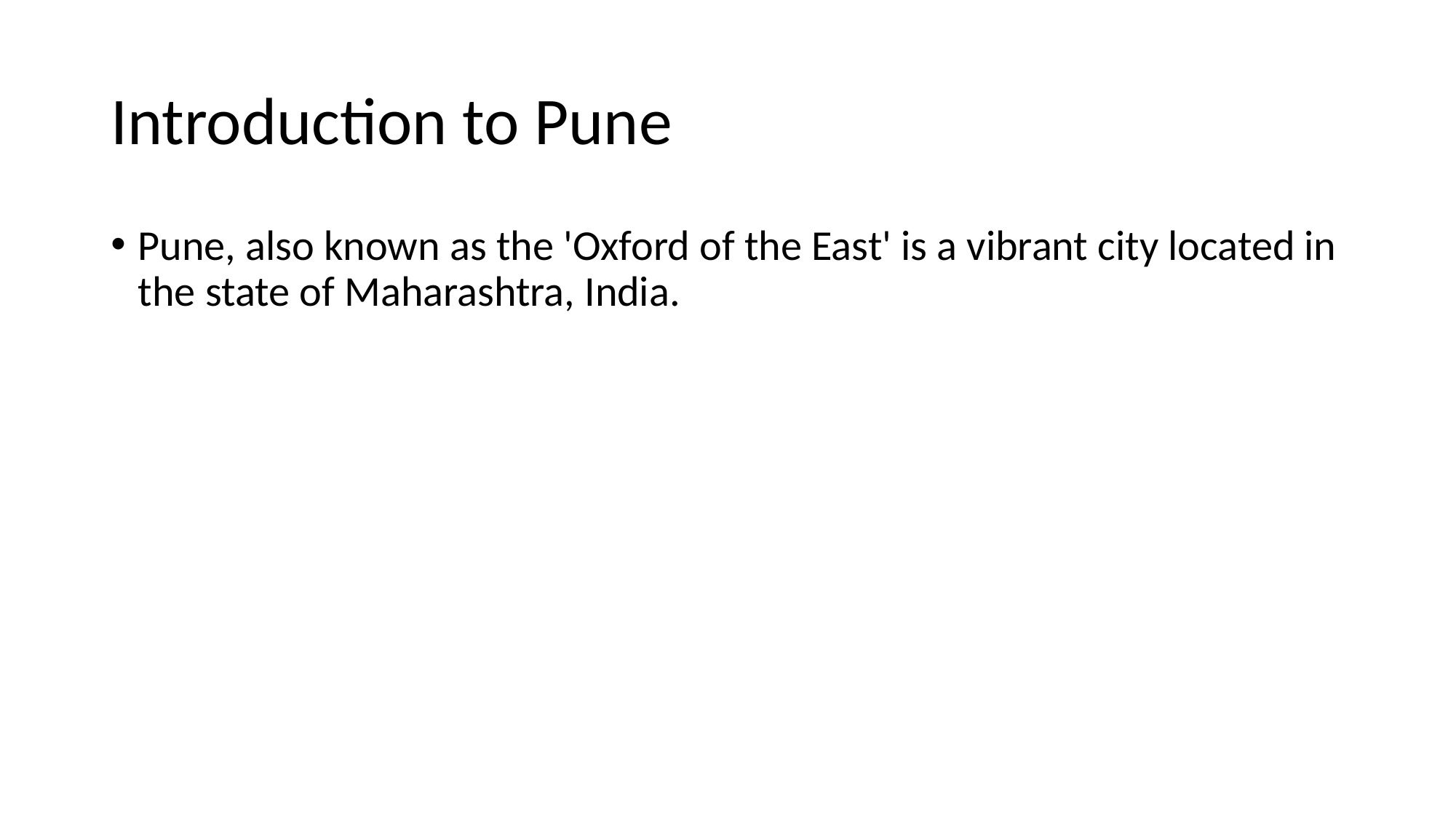

# Introduction to Pune
Pune, also known as the 'Oxford of the East' is a vibrant city located in the state of Maharashtra, India.